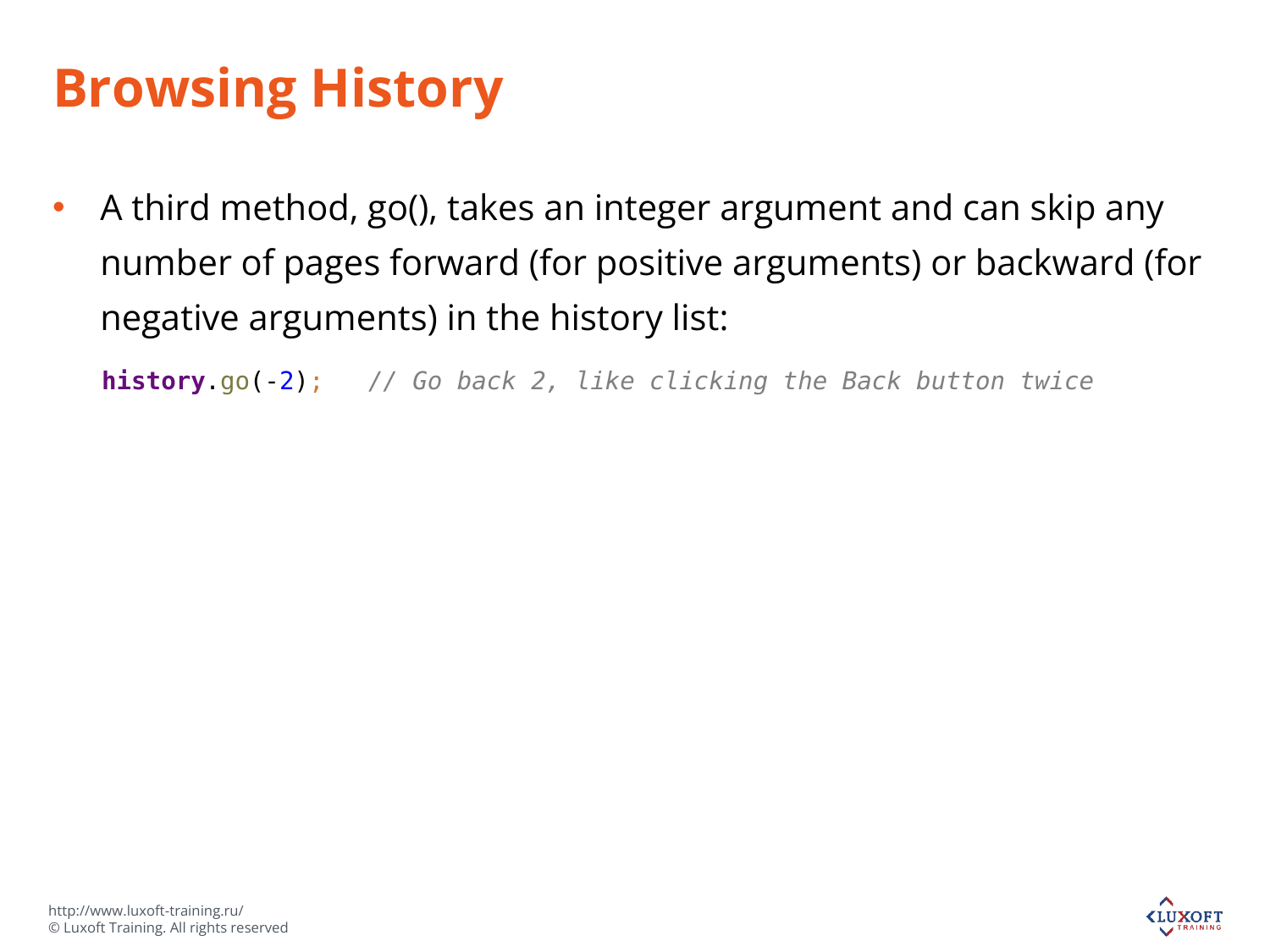

# Browsing History
A third method, go(), takes an integer argument and can skip any number of pages forward (for positive arguments) or backward (for negative arguments) in the history list:

history.go(-2);   // Go back 2, like clicking the Back button twice